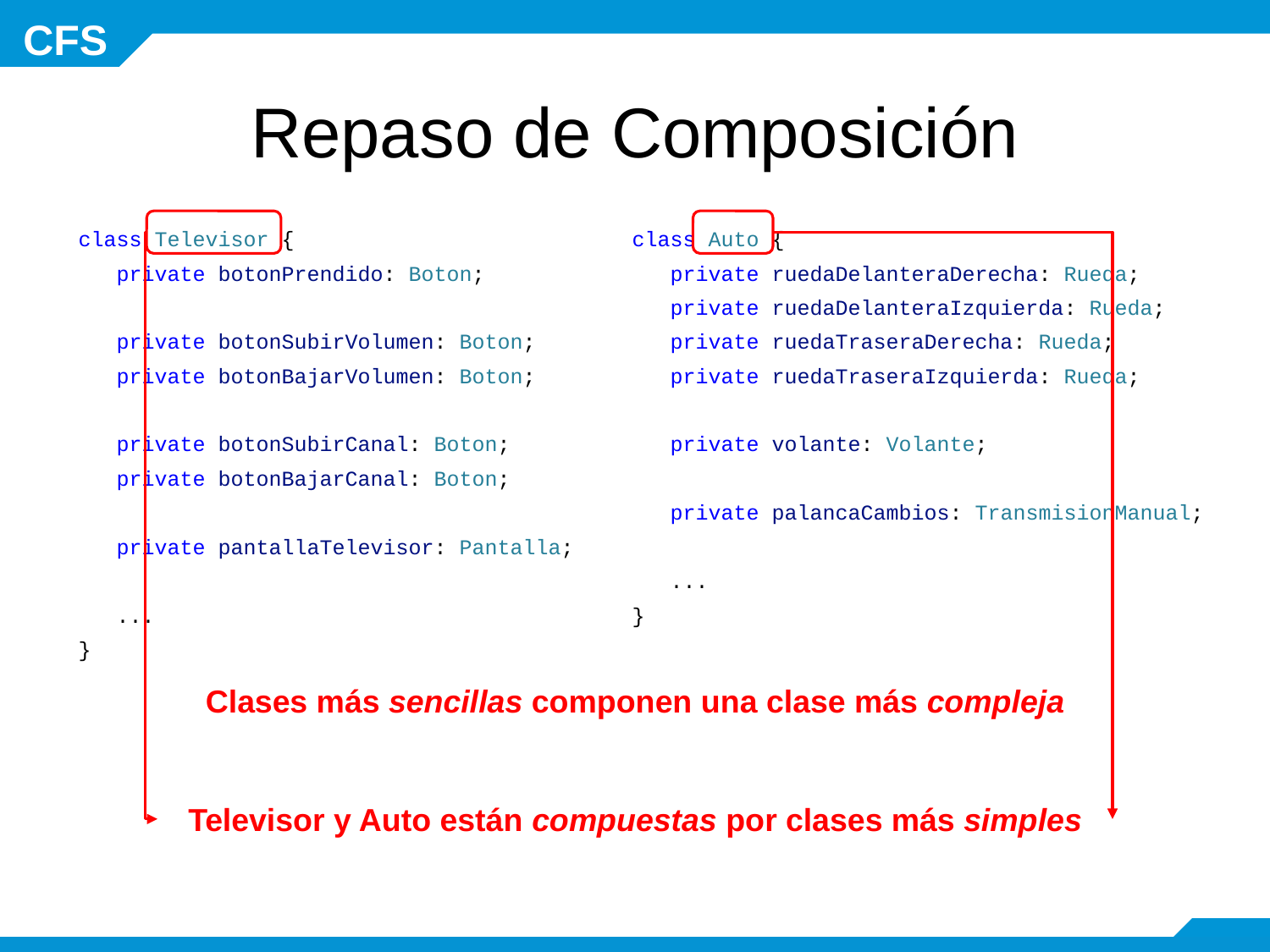

# Repaso de Composición
class Televisor {
   private botonPrendido: Boton;

   private botonSubirVolumen: Boton;
   private botonBajarVolumen: Boton;

   private botonSubirCanal: Boton;
   private botonBajarCanal: Boton;

   private pantallaTelevisor: Pantalla;

   ...
}
class Auto {
   private ruedaDelanteraDerecha: Rueda;
   private ruedaDelanteraIzquierda: Rueda;
   private ruedaTraseraDerecha: Rueda;
   private ruedaTraseraIzquierda: Rueda;

   private volante: Volante;

   private palancaCambios: TransmisionManual;

   ...
}

Clases más sencillas componen una clase más compleja
Televisor y Auto están compuestas por clases más simples